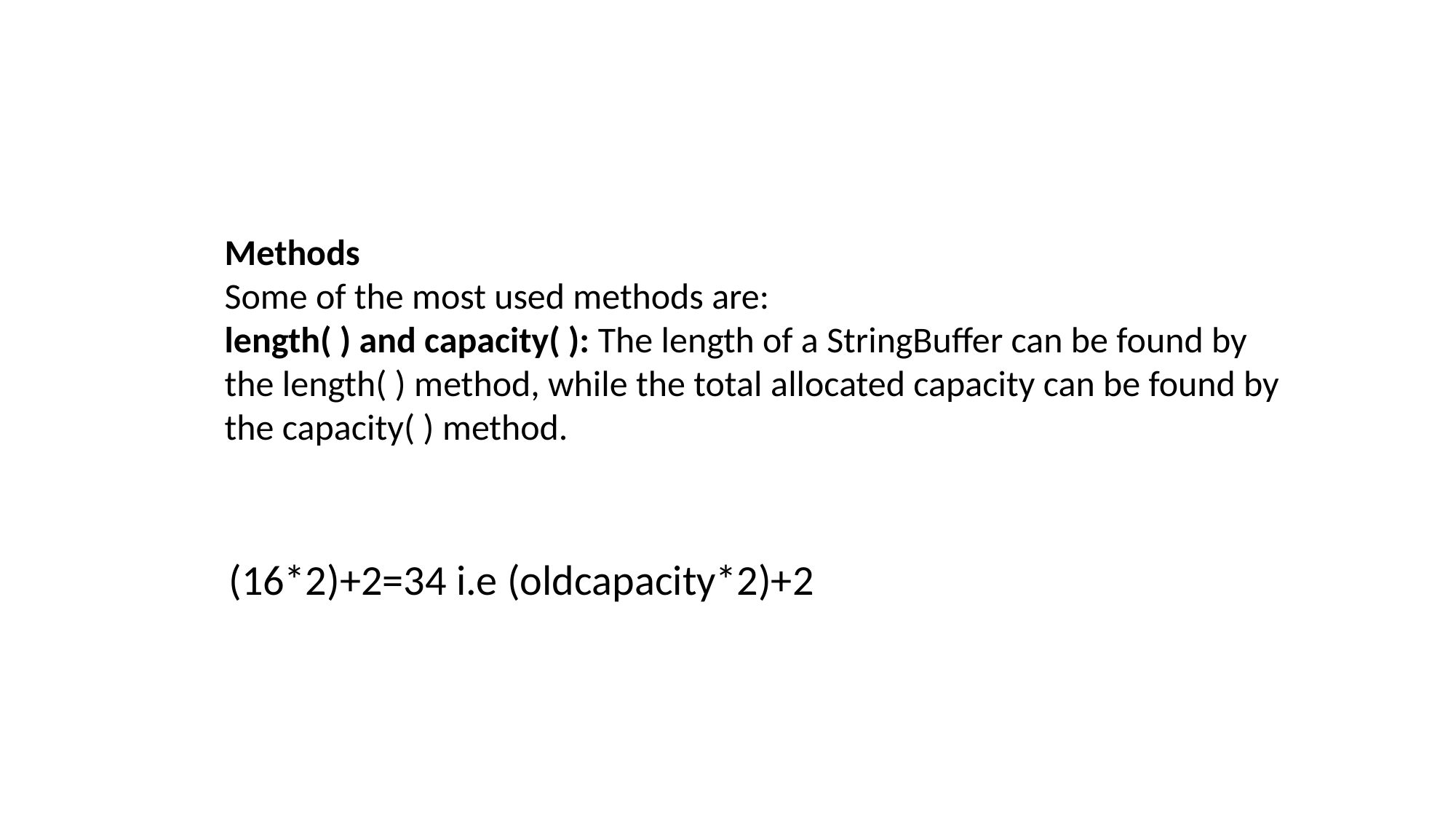

Methods
Some of the most used methods are:
length( ) and capacity( ): The length of a StringBuffer can be found by the length( ) method, while the total allocated capacity can be found by the capacity( ) method.
(16*2)+2=34 i.e (oldcapacity*2)+2